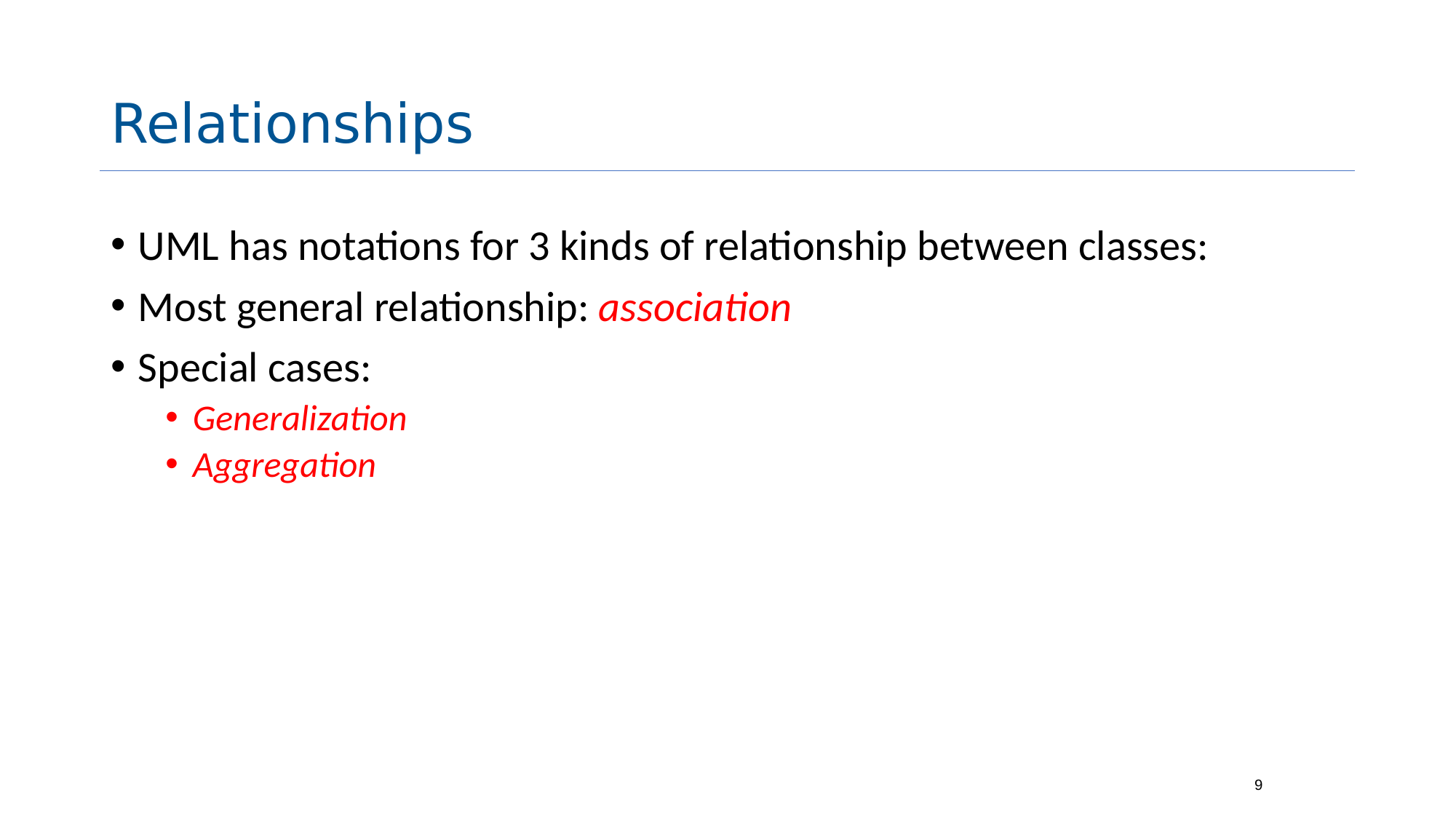

# Relationships
UML has notations for 3 kinds of relationship between classes:
Most general relationship: association
Special cases:
Generalization
Aggregation
9